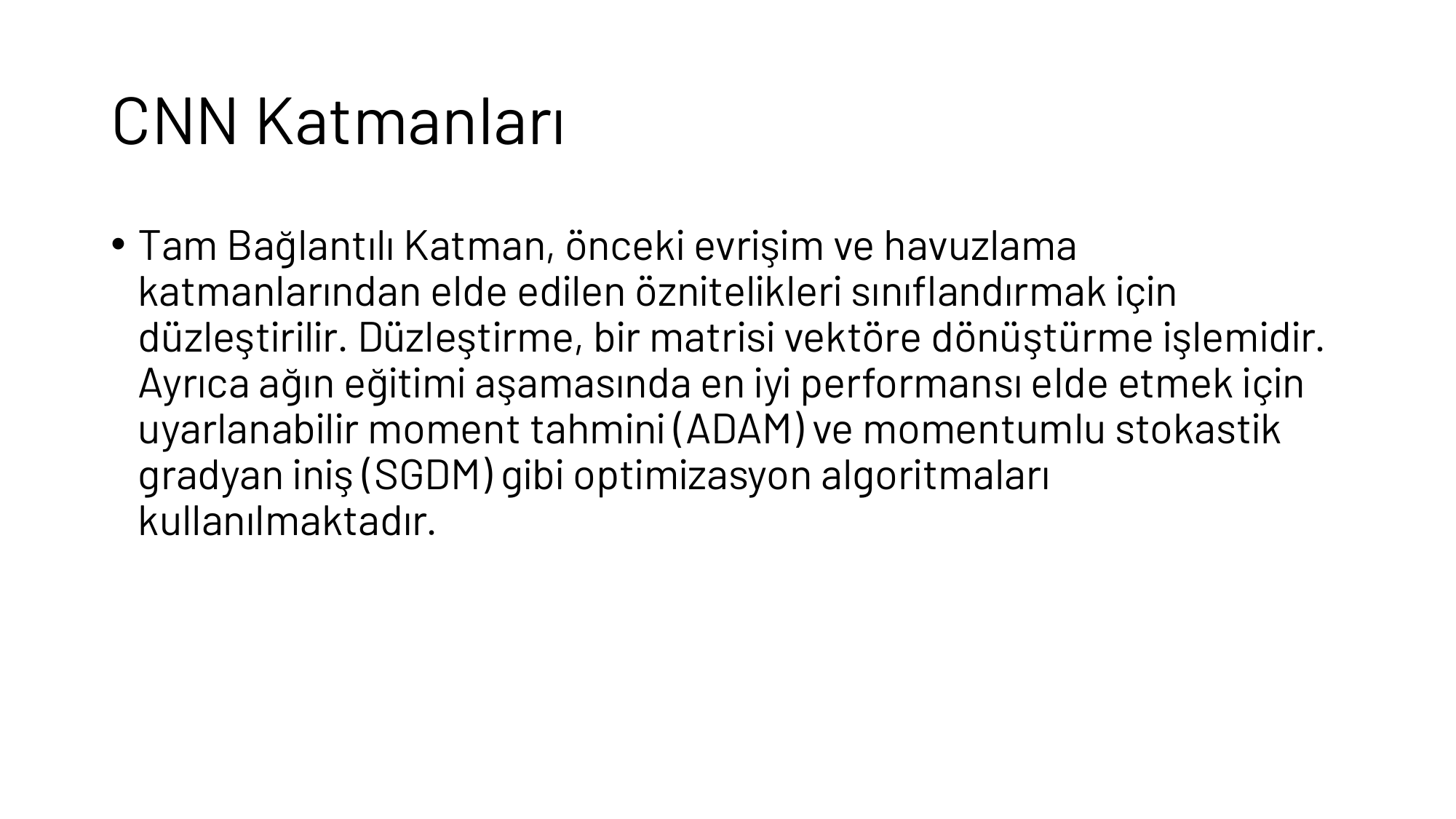

# CNN Katmanları
Tam Bağlantılı Katman, önceki evrişim ve havuzlama katmanlarından elde edilen öznitelikleri sınıflandırmak için düzleştirilir. Düzleştirme, bir matrisi vektöre dönüştürme işlemidir. Ayrıca ağın eğitimi aşamasında en iyi performansı elde etmek için uyarlanabilir moment tahmini (ADAM) ve momentumlu stokastik gradyan iniş (SGDM) gibi optimizasyon algoritmaları kullanılmaktadır.